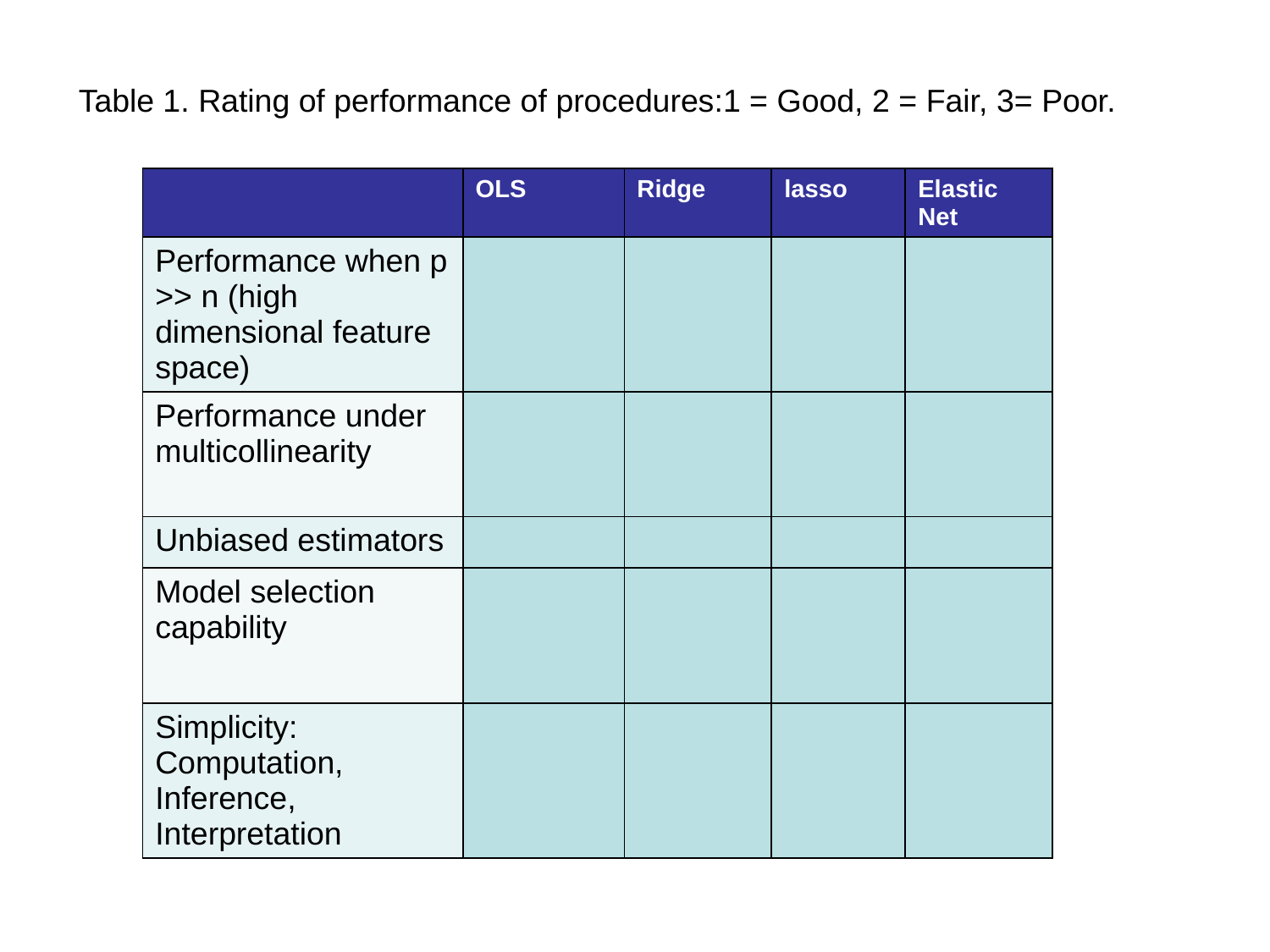

Table 1. Rating of performance of procedures:1 = Good, 2 = Fair, 3= Poor.
|  | OLS | Ridge | lasso | Elastic Net |
| --- | --- | --- | --- | --- |
| Performance when p >> n (high dimensional feature space) |  |  |  |  |
| Performance under multicollinearity |  |  |  |  |
| Unbiased estimators |  |  |  |  |
| Model selection capability |  |  |  |  |
| Simplicity: Computation, Inference, Interpretation |  |  |  |  |